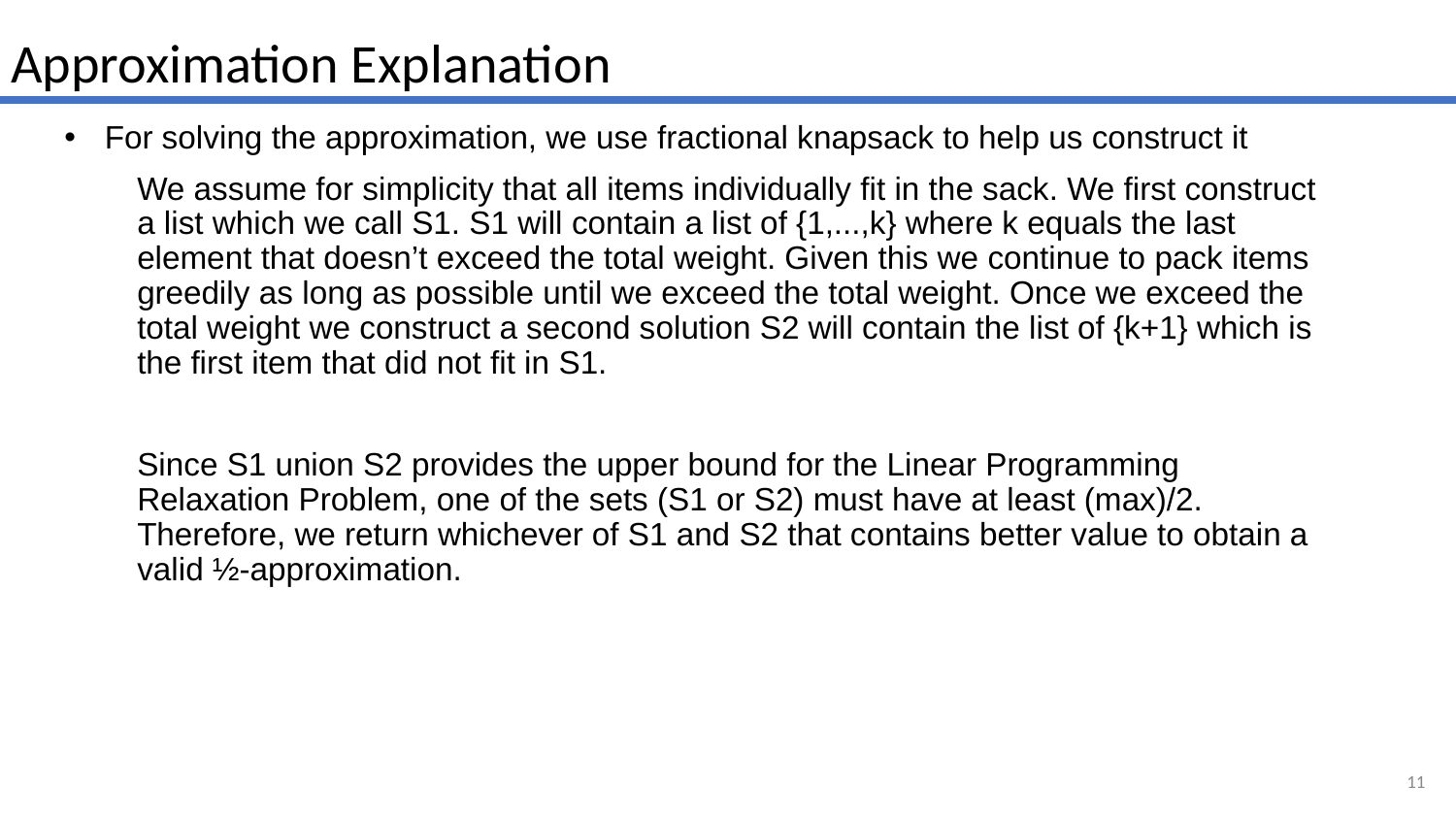

Approximation Explanation
For solving the approximation, we use fractional knapsack to help us construct it
We assume for simplicity that all items individually fit in the sack. We first construct a list which we call S1. S1 will contain a list of {1,...,k} where k equals the last element that doesn’t exceed the total weight. Given this we continue to pack items greedily as long as possible until we exceed the total weight. Once we exceed the total weight we construct a second solution S2 will contain the list of {k+1} which is the first item that did not fit in S1.

Since S1 union S2 provides the upper bound for the Linear Programming Relaxation Problem, one of the sets (S1 or S2) must have at least (max)/2. Therefore, we return whichever of S1 and S2 that contains better value to obtain a valid ½-approximation.
11